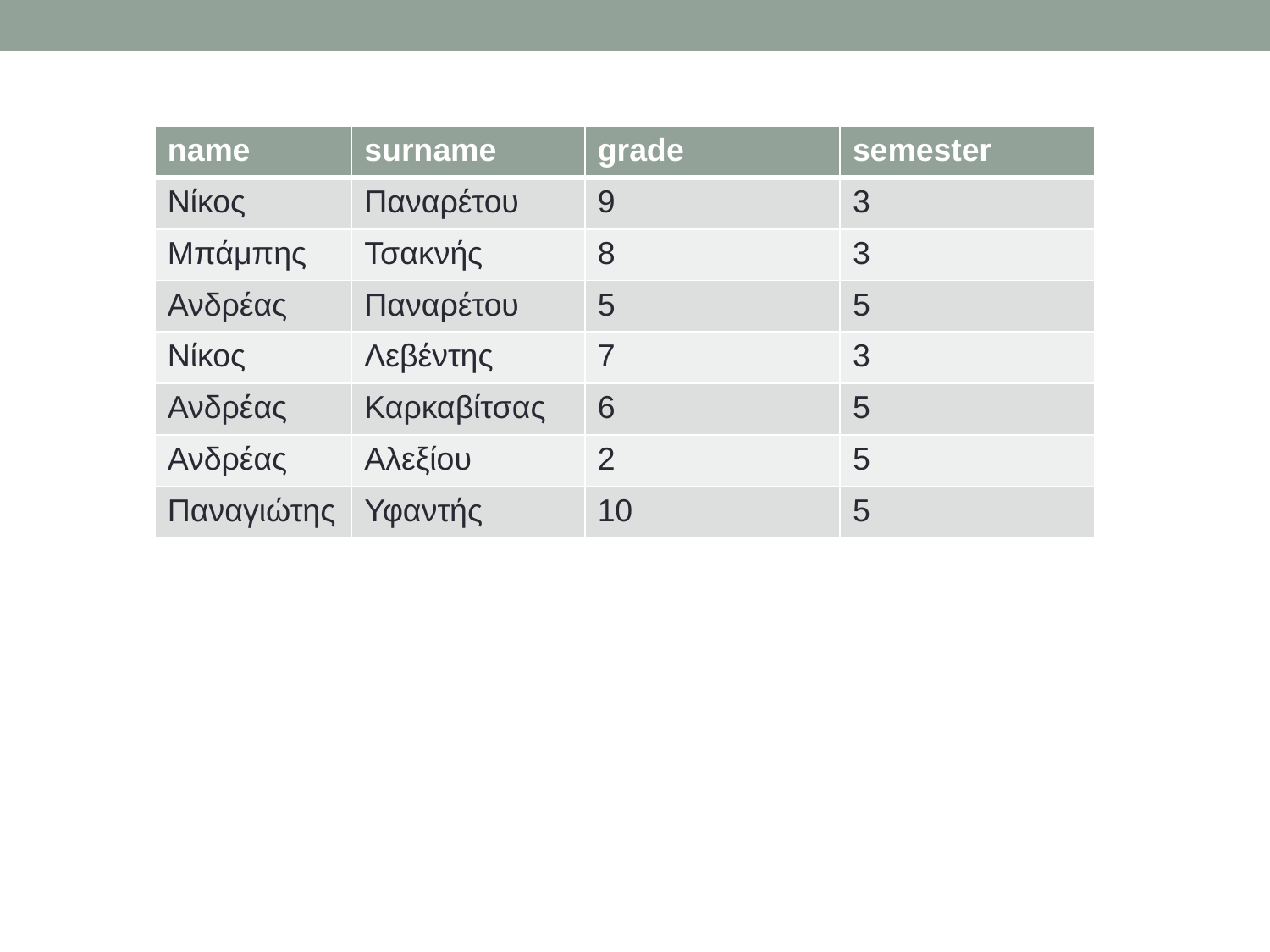

| name | surname | grade | semester |
| --- | --- | --- | --- |
| Νίκος | Παναρέτου | 9 | 3 |
| Μπάμπης | Τσακνής | 8 | 3 |
| Ανδρέας | Παναρέτου | 5 | 5 |
| Νίκος | Λεβέντης | 7 | 3 |
| Ανδρέας | Καρκαβίτσας | 6 | 5 |
| Ανδρέας | Αλεξίου | 2 | 5 |
| Παναγιώτης | Υφαντής | 10 | 5 |